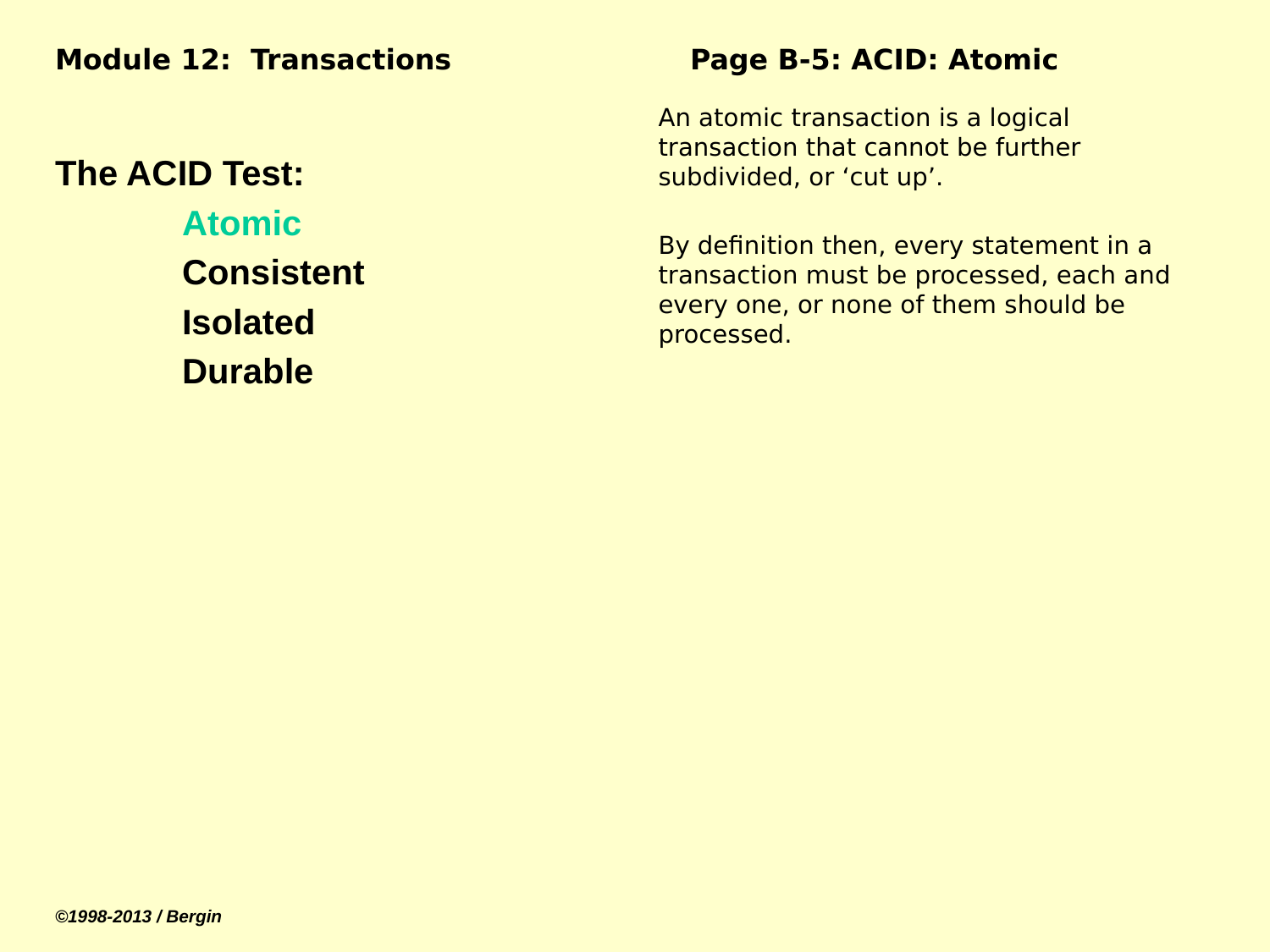

# Module 12:  Transactions		Page B-5: ACID: Atomic

The ACID Test:
	Atomic
	Consistent
	Isolated
	Durable

An atomic transaction is a logical transaction that cannot be further subdivided, or ‘cut up’.

By definition then, every statement in a transaction must be processed, each and every one, or none of them should be processed.
©1998-2013 / Bergin